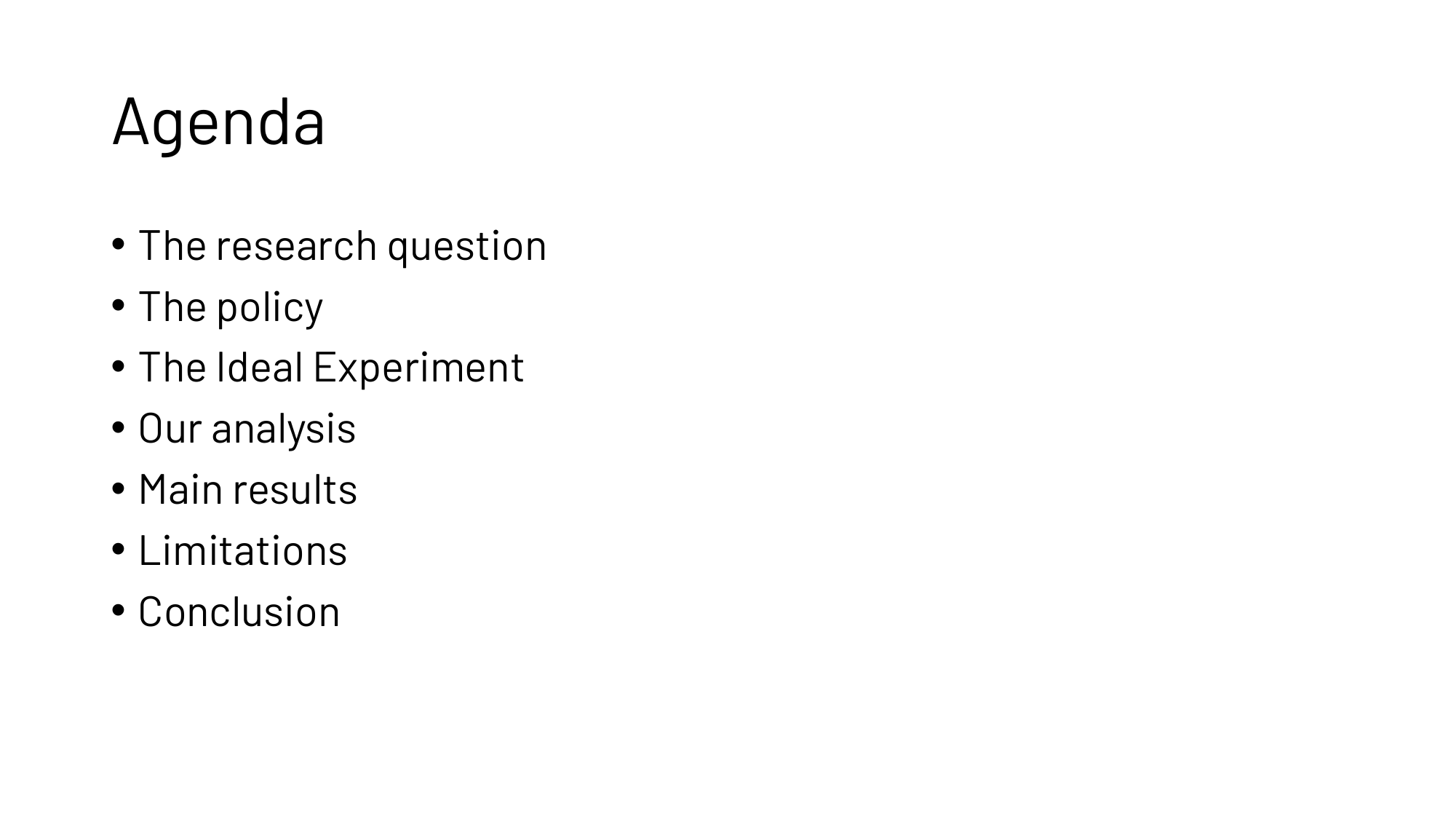

# Agenda
The research question
The policy
The Ideal Experiment
Our analysis
Main results
Limitations
Conclusion